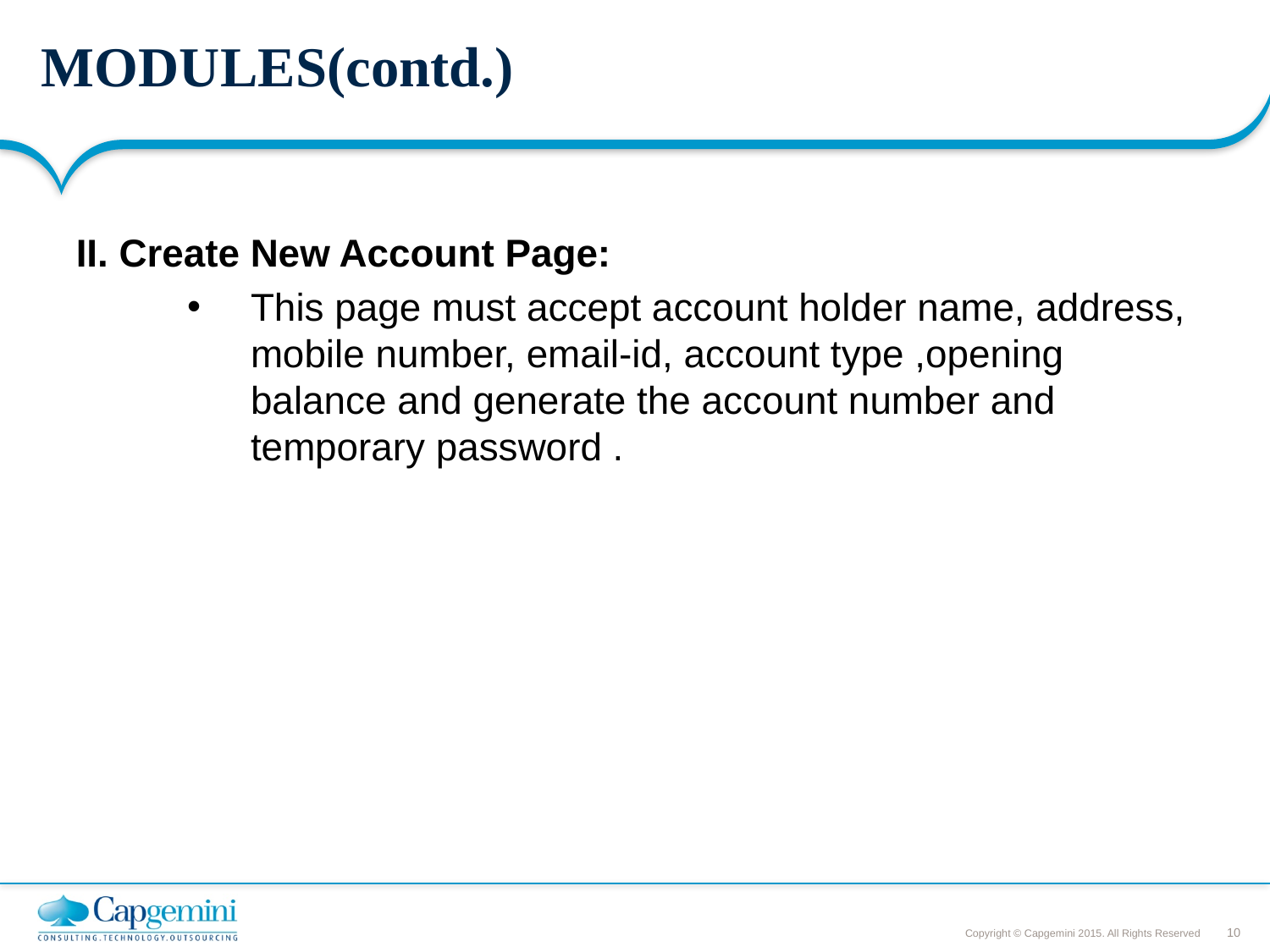

# MODULES(contd.)
II. Create New Account Page:
This page must accept account holder name, address, mobile number, email-id, account type ,opening balance and generate the account number and temporary password .